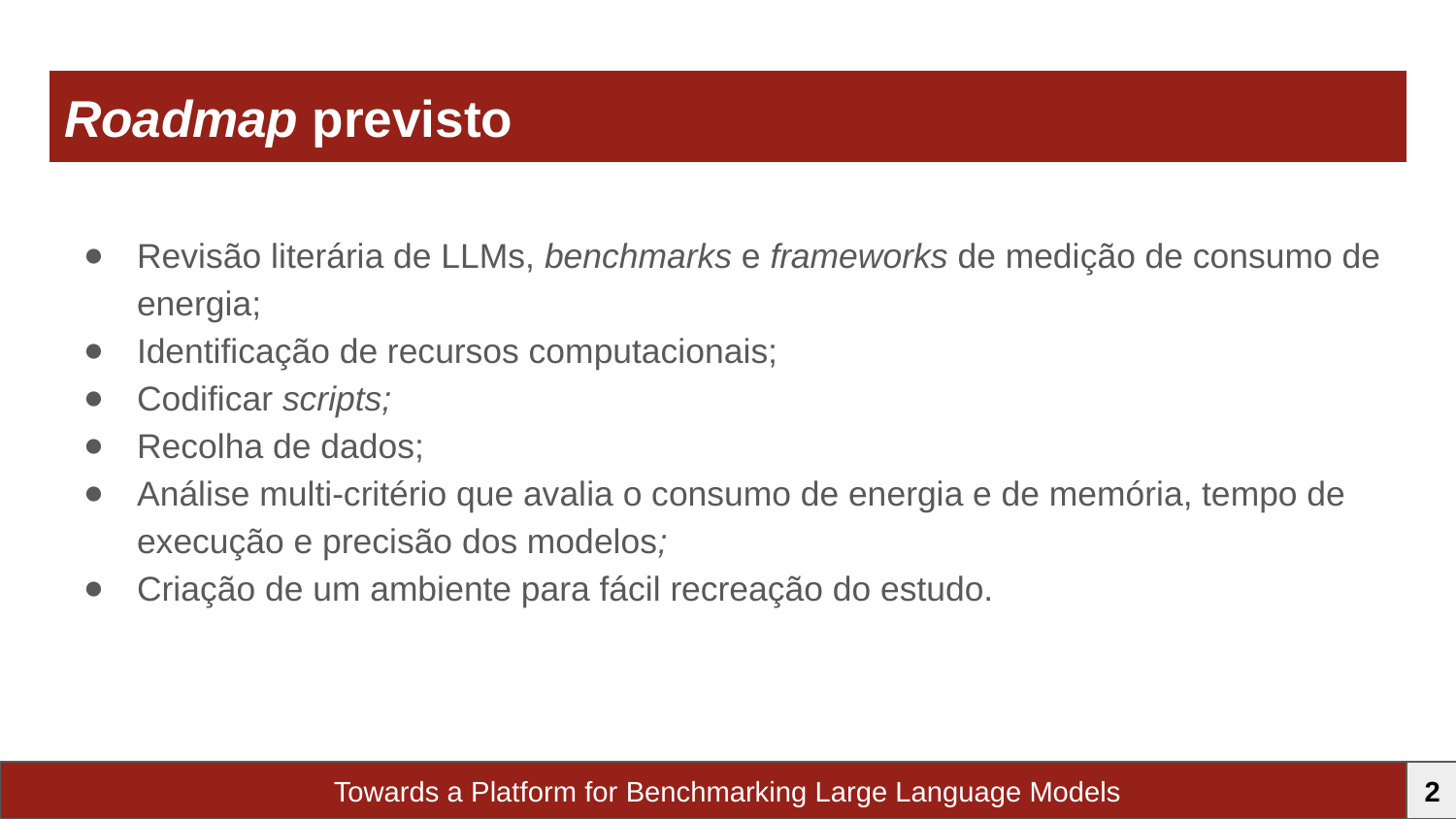

# Roadmap previsto
Revisão literária de LLMs, benchmarks e frameworks de medição de consumo de energia;
Identificação de recursos computacionais;
Codificar scripts;
Recolha de dados;
Análise multi-critério que avalia o consumo de energia e de memória, tempo de execução e precisão dos modelos;
Criação de um ambiente para fácil recreação do estudo.

Towards a Platform for Benchmarking Large Language Models
2